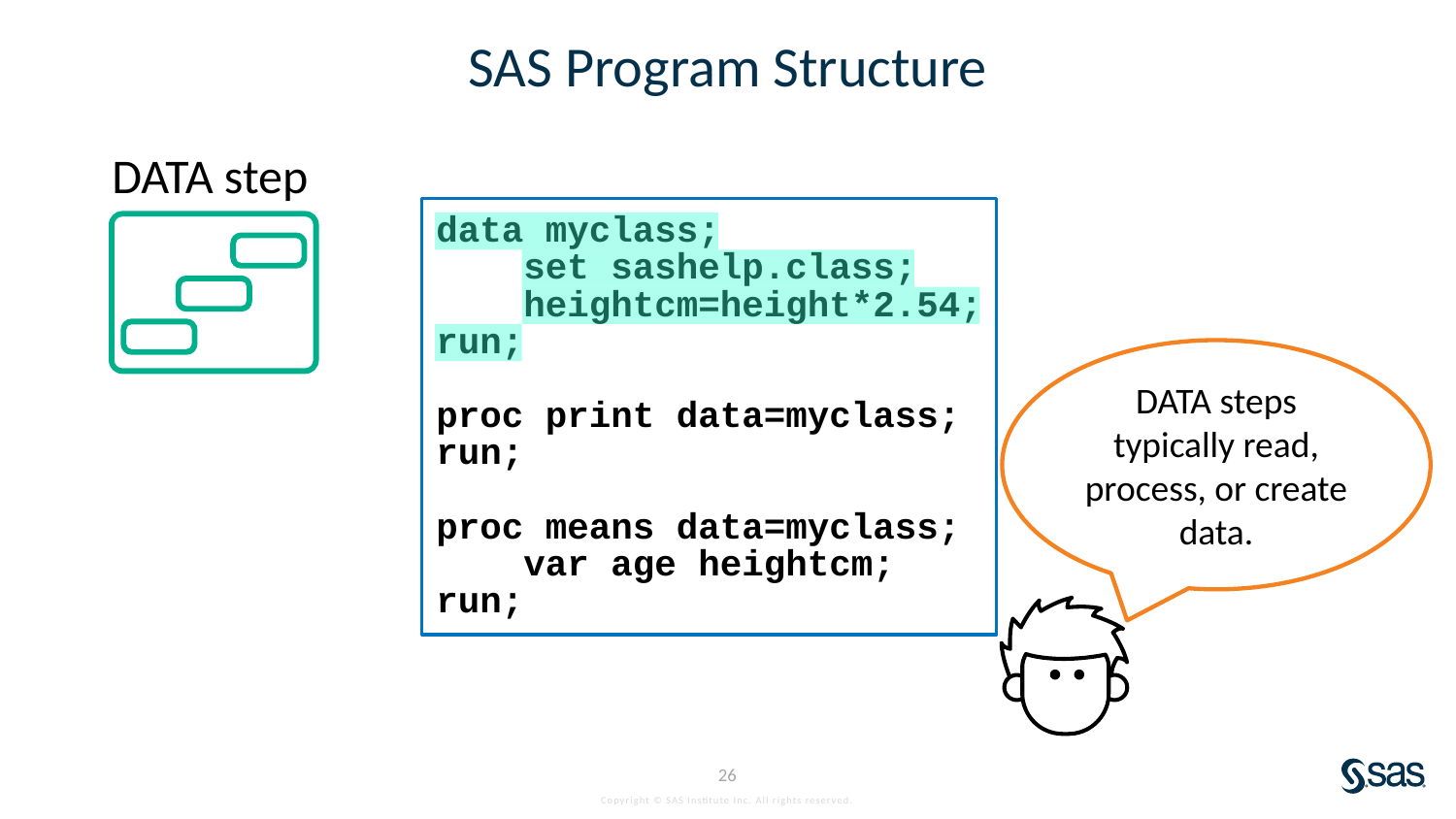

# SAS Program Structure
DATA step
data myclass;
    set sashelp.class;
    heightcm=height*2.54;
run;

proc print data=myclass;
run;

proc means data=myclass;
    var age heightcm;
run;

DATA steps typically read, process, or create data.